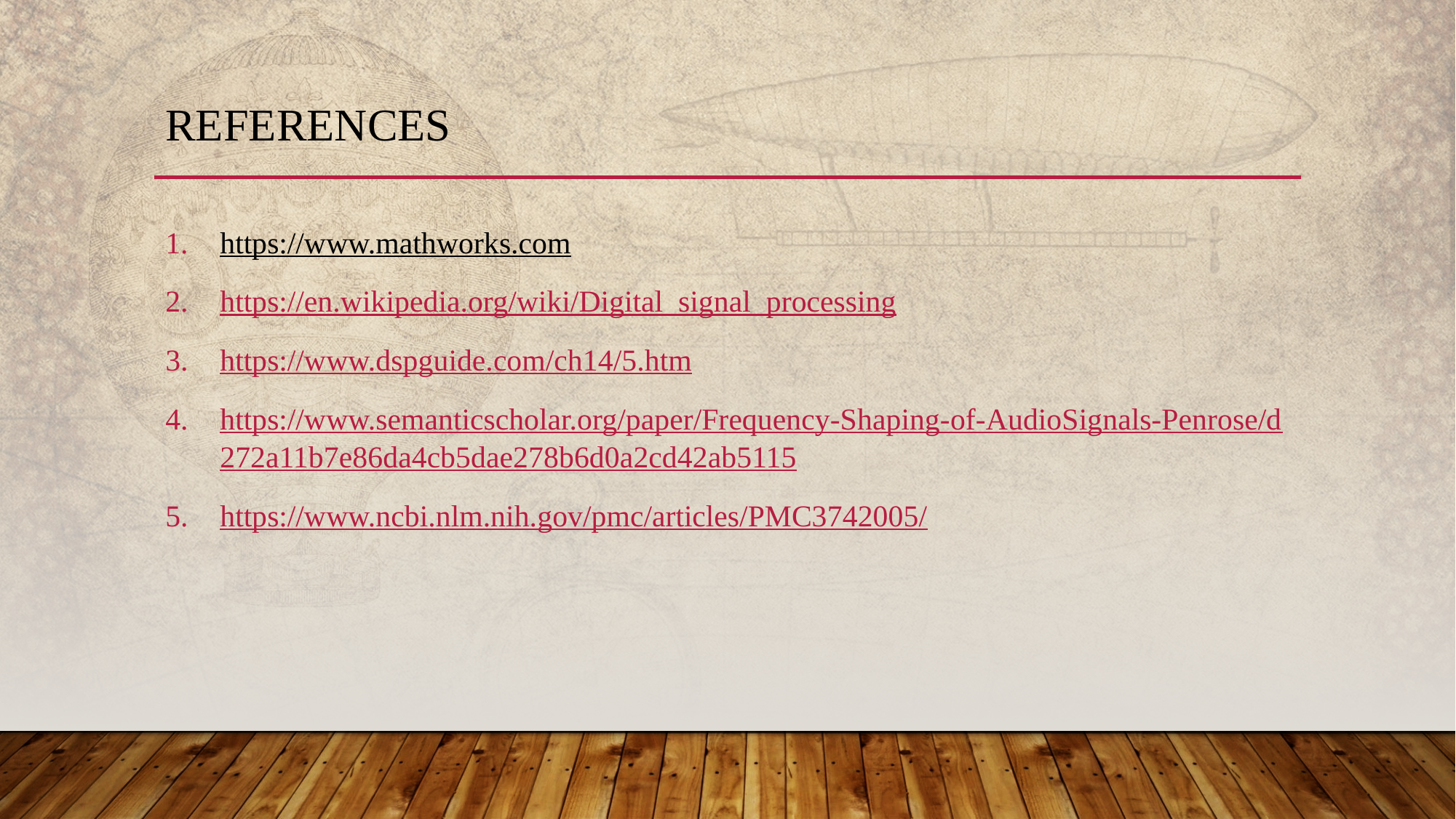

# References

https://www.mathworks.com
https://en.wikipedia.org/wiki/Digital_signal_processing
https://www.dspguide.com/ch14/5.htm
https://www.semanticscholar.org/paper/Frequency-Shaping-of-AudioSignals-Penrose/d272a11b7e86da4cb5dae278b6d0a2cd42ab5115
https://www.ncbi.nlm.nih.gov/pmc/articles/PMC3742005/